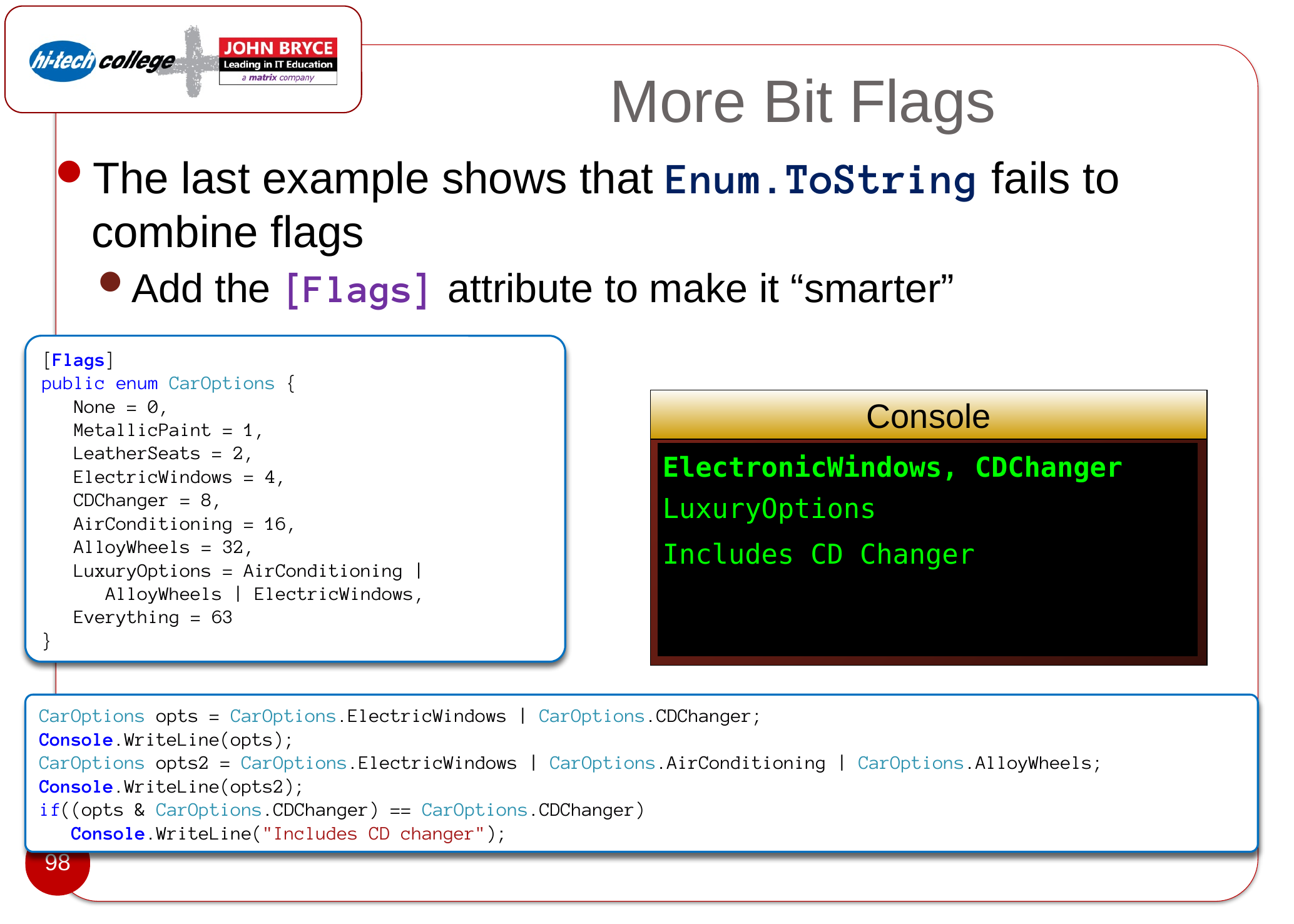

# More Bit Flags
The last example shows that Enum.ToString fails to combine flags
Add the [Flags] attribute to make it “smarter”
[Flags]
public enum CarOptions {
   None = 0,
   MetallicPaint = 1,
   LeatherSeats = 2,
   ElectricWindows = 4,
   CDChanger = 8,
   AirConditioning = 16,
   AlloyWheels = 32,
   LuxuryOptions = AirConditioning |
      AlloyWheels | ElectricWindows,
   Everything = 63
}
Console

ElectronicWindows, CDChanger

LuxuryOptions
Includes CD Changer
CarOptions opts = CarOptions.ElectricWindows | CarOptions.CDChanger;
Console.WriteLine(opts);
CarOptions opts2 = CarOptions.ElectricWindows | CarOptions.AirConditioning | CarOptions.AlloyWheels;
Console.WriteLine(opts2);
if((opts & CarOptions.CDChanger) == CarOptions.CDChanger)
   Console.WriteLine("Includes CD changer");
98